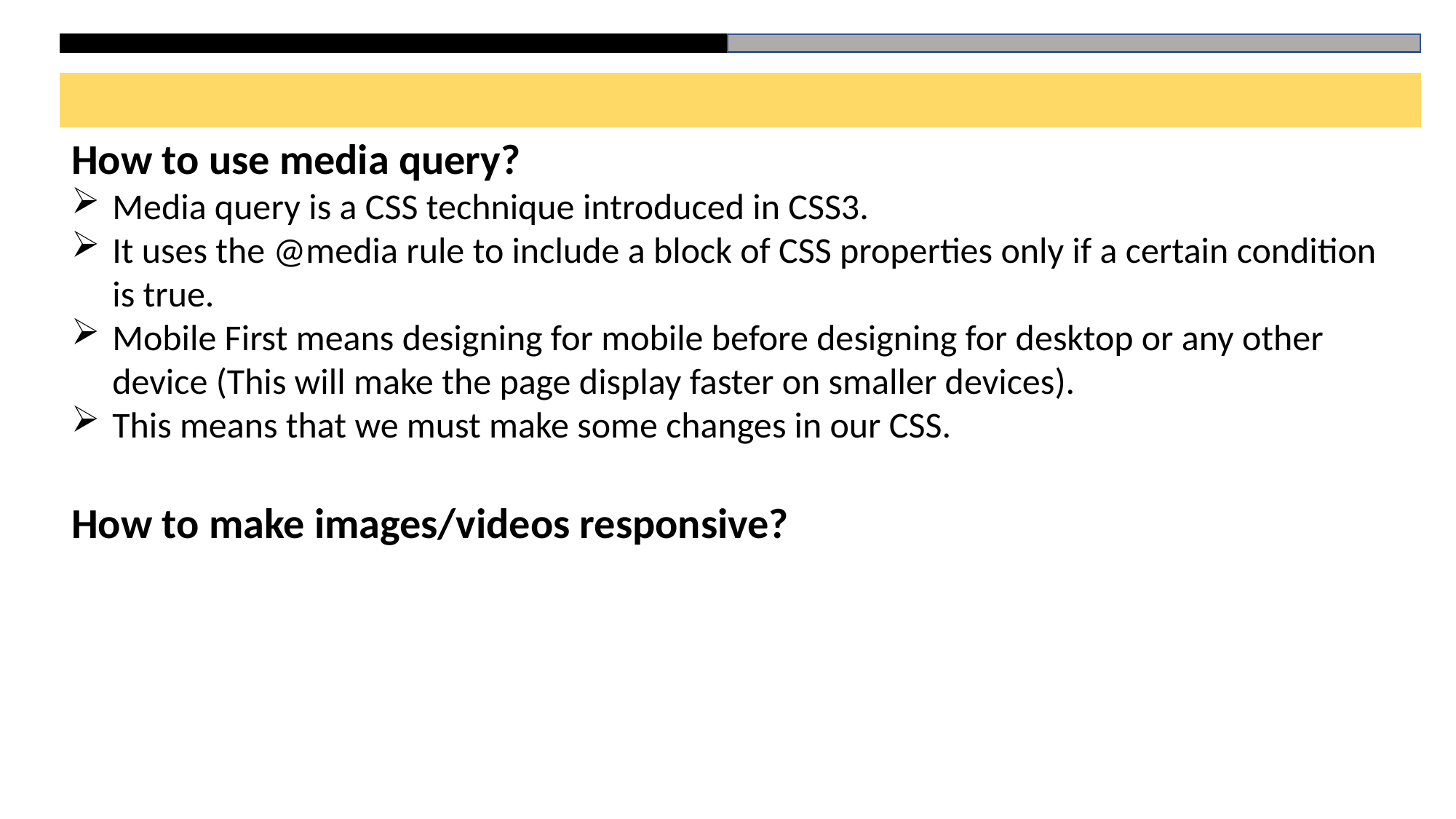

How to use media query?
Media query is a CSS technique introduced in CSS3.
It uses the @media rule to include a block of CSS properties only if a certain condition
     is true.
Mobile First means designing for mobile before designing for desktop or any other device (This will make the page display faster on smaller devices).
This means that we must make some changes in our CSS.

How to make images/videos responsive?